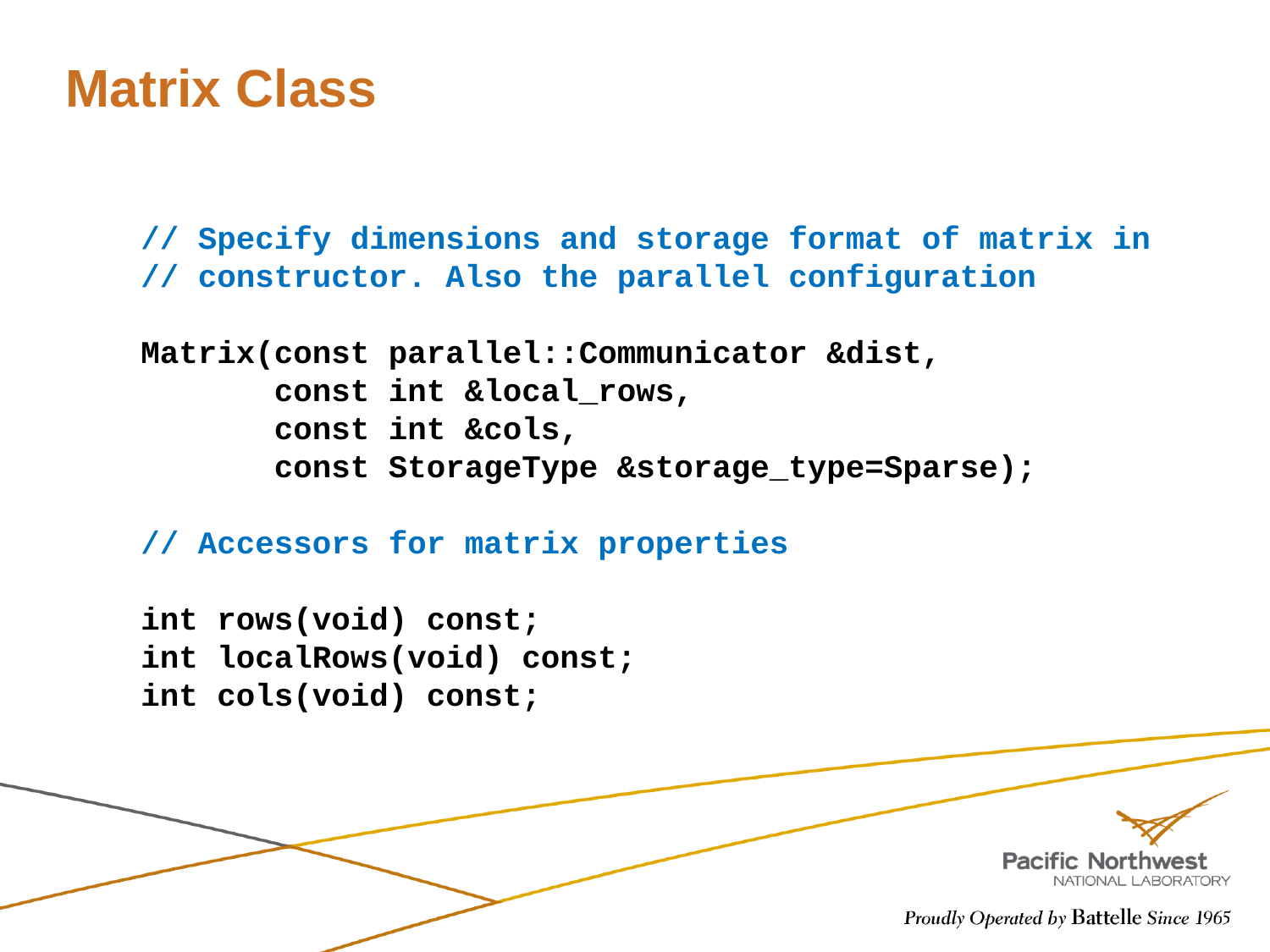

# Matrix Class
// Specify dimensions and storage format of matrix in
// constructor. Also the parallel configuration

Matrix(const parallel::Communicator &dist,
       const int &local_rows,
       const int &cols,
       const StorageType &storage_type=Sparse);

// Accessors for matrix properties

int rows(void) const;
int localRows(void) const;
int cols(void) const;